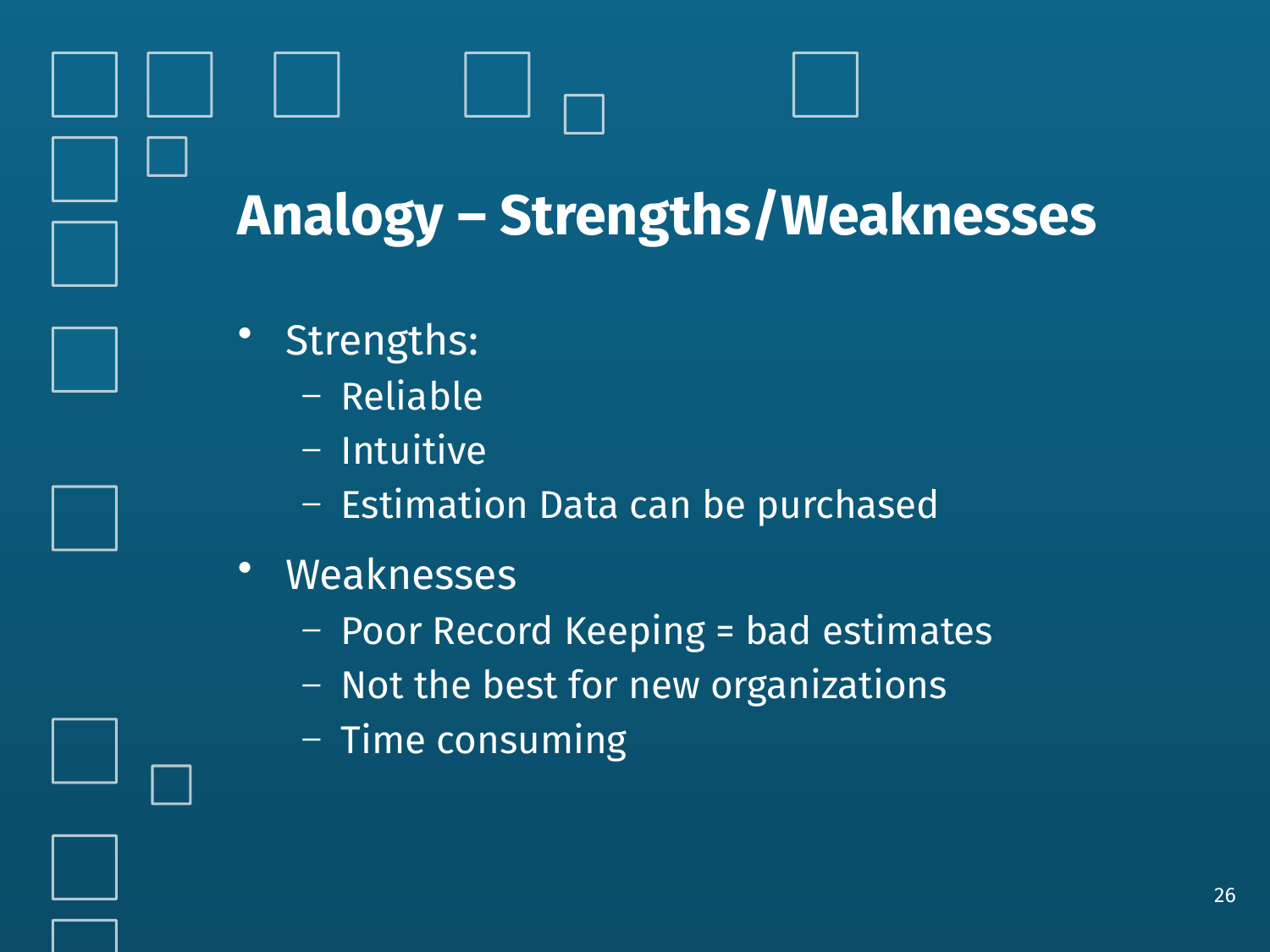

# Analogy – Strengths/Weaknesses
Strengths:
Reliable
Intuitive
Estimation Data can be purchased
Weaknesses
Poor Record Keeping = bad estimates
Not the best for new organizations
Time consuming
26